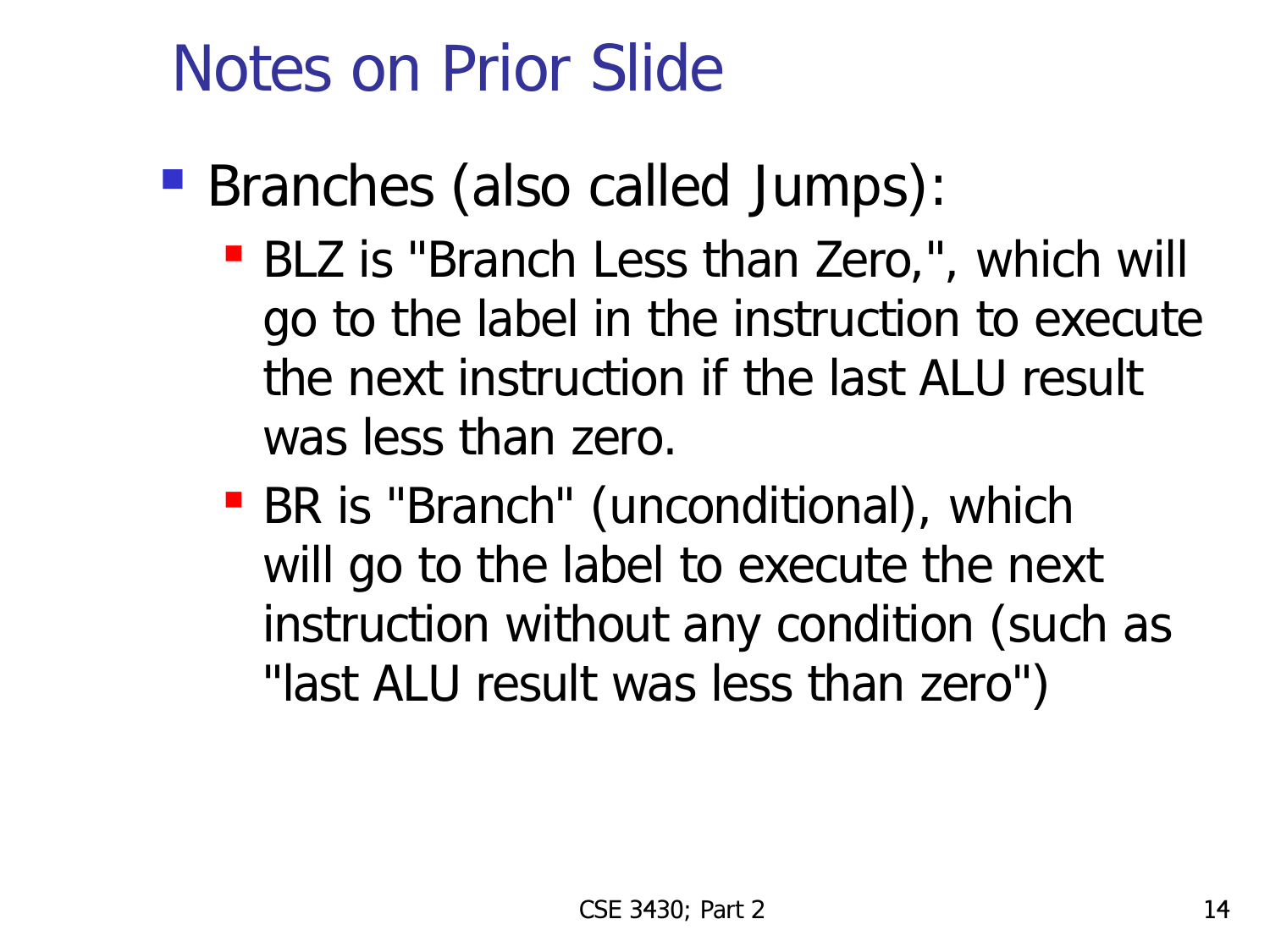

# Notes on Prior Slide
Branches (also called Jumps):
BLZ is "Branch Less than Zero,", which will go to the label in the instruction to execute the next instruction if the last ALU result was less than zero.
BR is "Branch" (unconditional), which will go to the label to execute the next instruction without any condition (such as "last ALU result was less than zero")
CSE 3430; Part 2
14